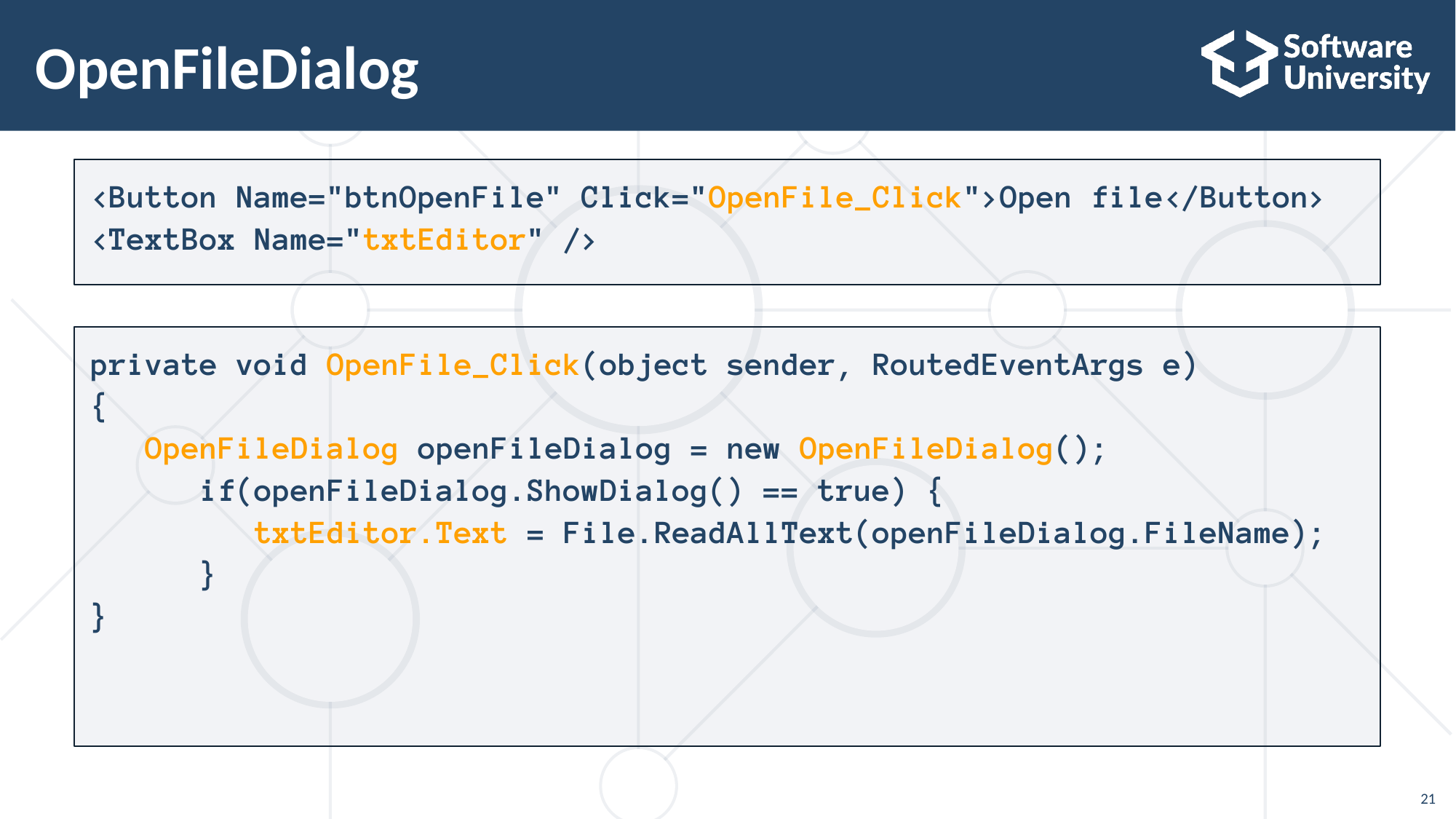

21
# OpenFileDialog
<Button Name="btnOpenFile" Click="OpenFile_Click">Open file</Button>
<TextBox Name="txtEditor" />
private void OpenFile_Click(object sender, RoutedEventArgs e)
{
   OpenFileDialog openFileDialog = new OpenFileDialog();
      if(openFileDialog.ShowDialog() == true) {
         txtEditor.Text = File.ReadAllText(openFileDialog.FileName);
      }
}